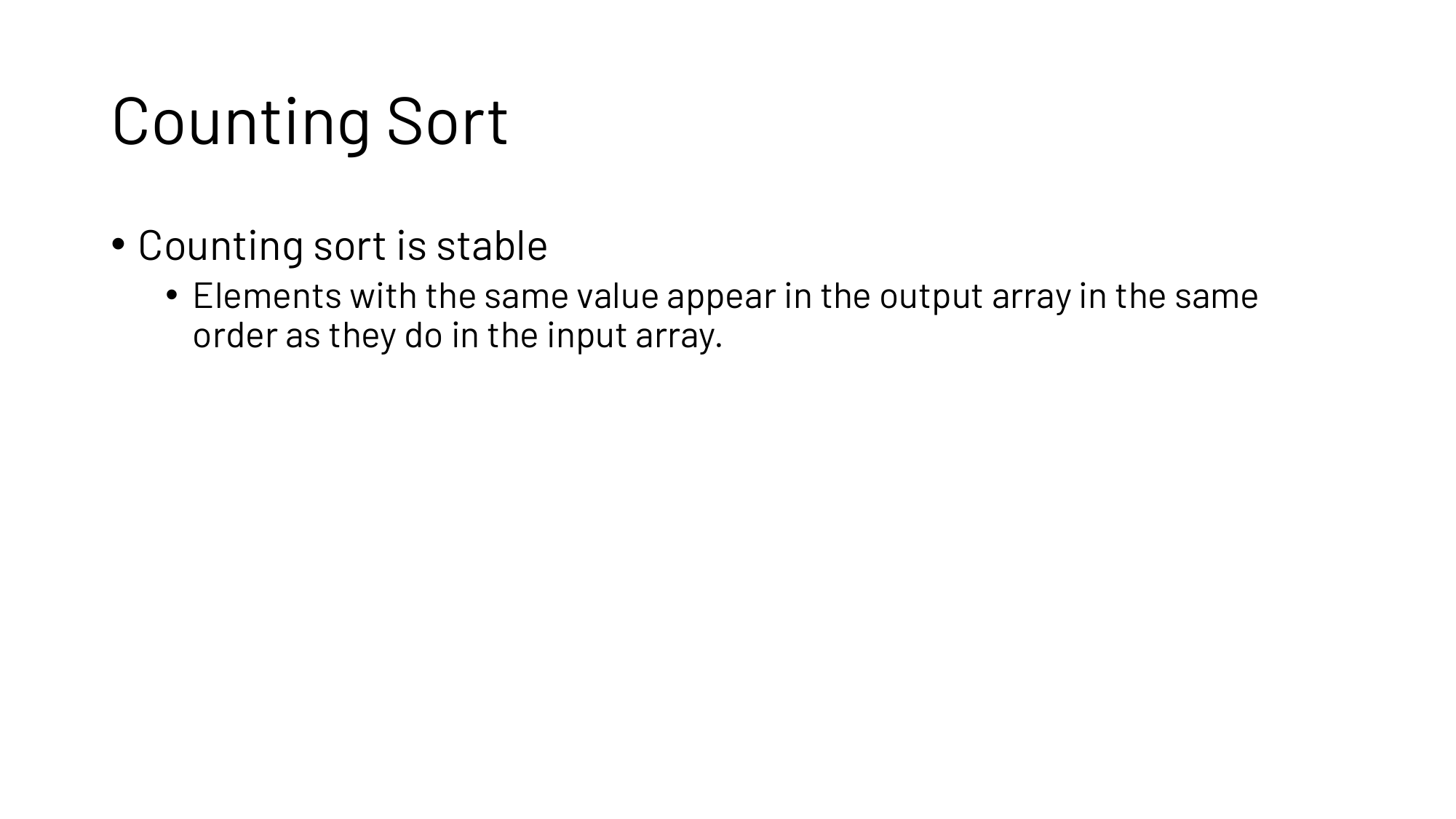

# Counting Sort
Counting sort is stable
Elements with the same value appear in the output array in the same order as they do in the input array.